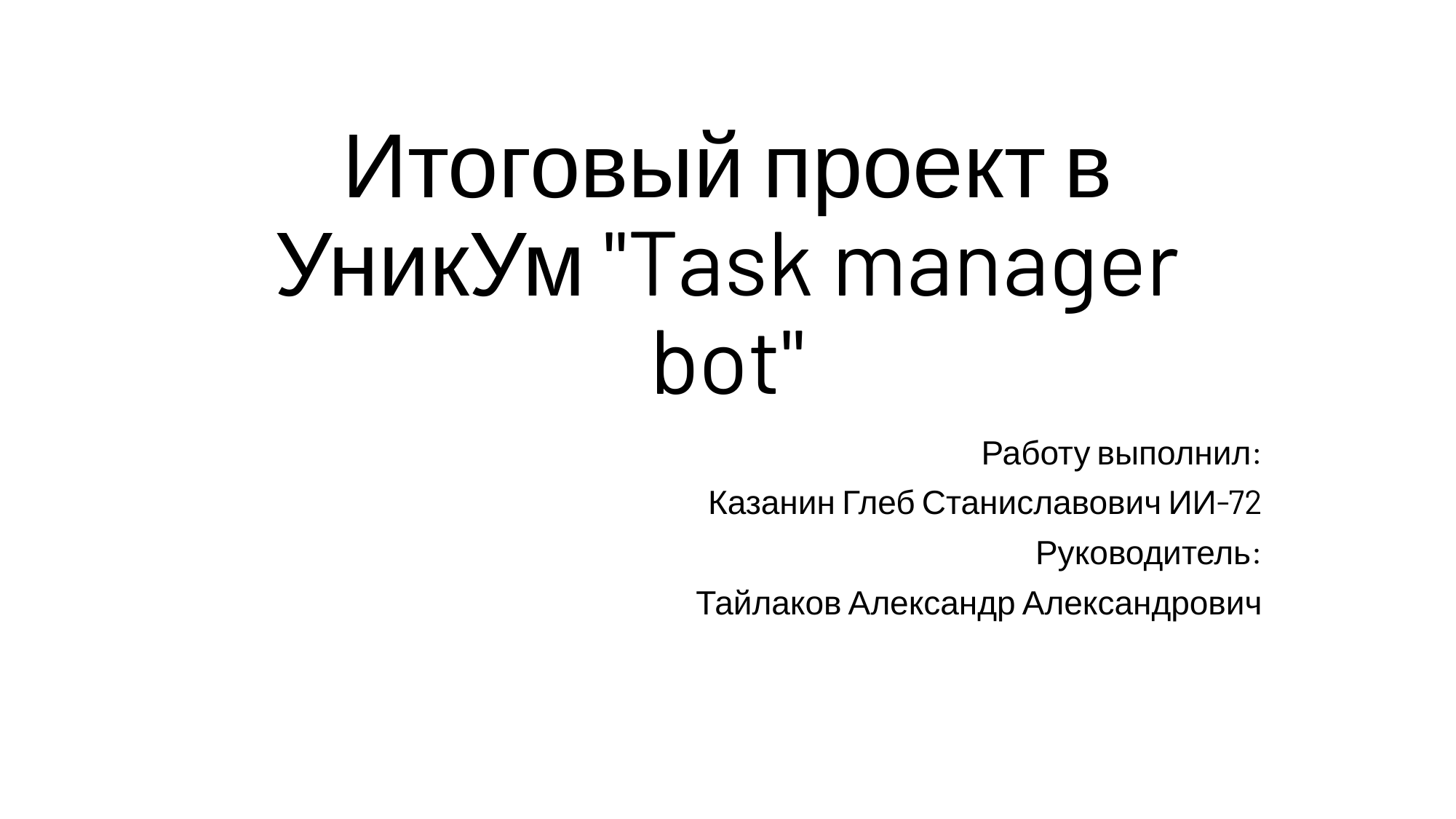

# Итоговый проект в УникУм "Task manager bot"
Работу выполнил:
Казанин Глеб Станиславович ИИ-72
Руководитель:
Тайлаков Александр Александрович